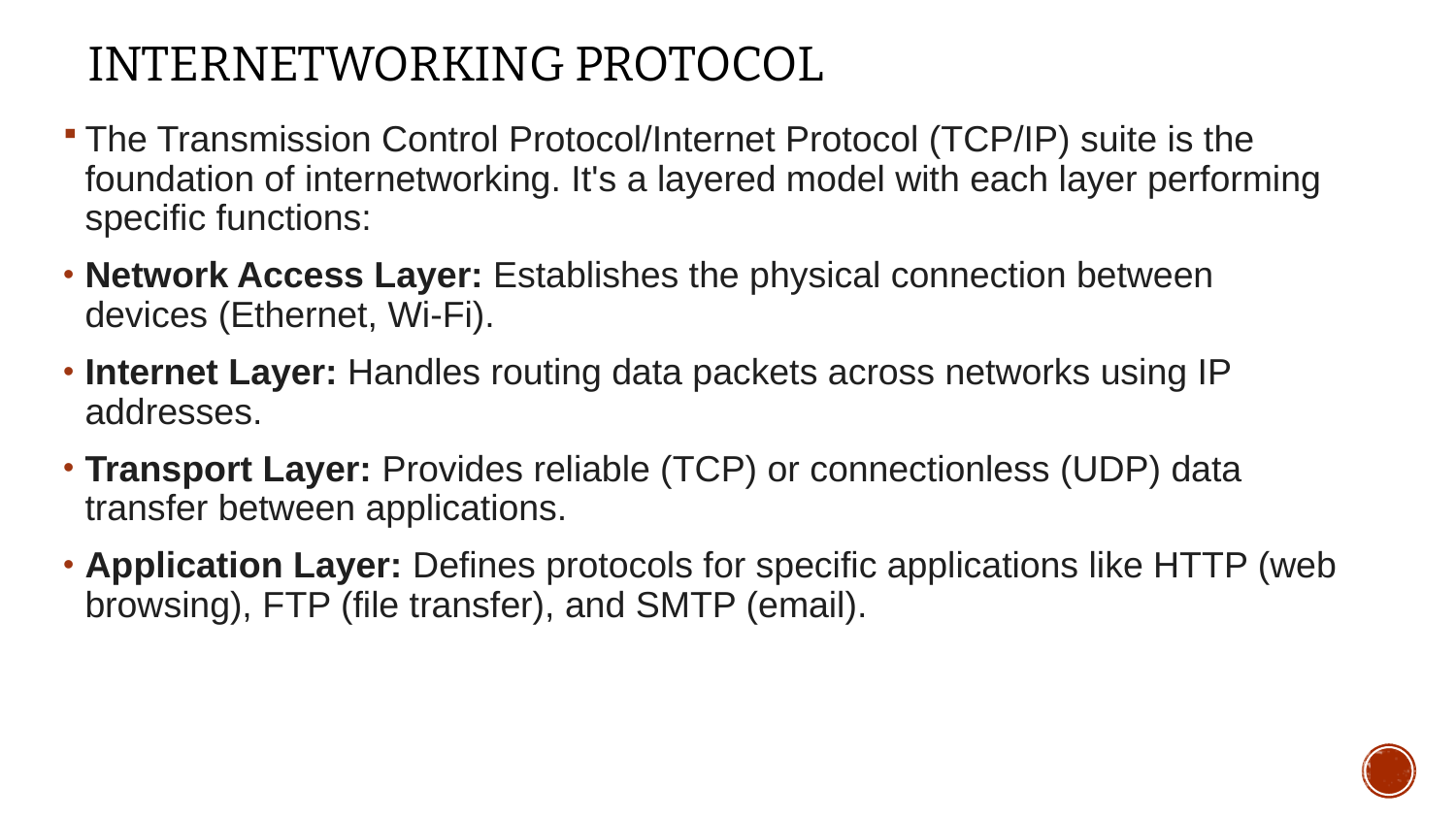

# Internetworking protocol
The Transmission Control Protocol/Internet Protocol (TCP/IP) suite is the foundation of internetworking. It's a layered model with each layer performing specific functions:
Network Access Layer: Establishes the physical connection between devices (Ethernet, Wi-Fi).
Internet Layer: Handles routing data packets across networks using IP addresses.
Transport Layer: Provides reliable (TCP) or connectionless (UDP) data transfer between applications.
Application Layer: Defines protocols for specific applications like HTTP (web browsing), FTP (file transfer), and SMTP (email).